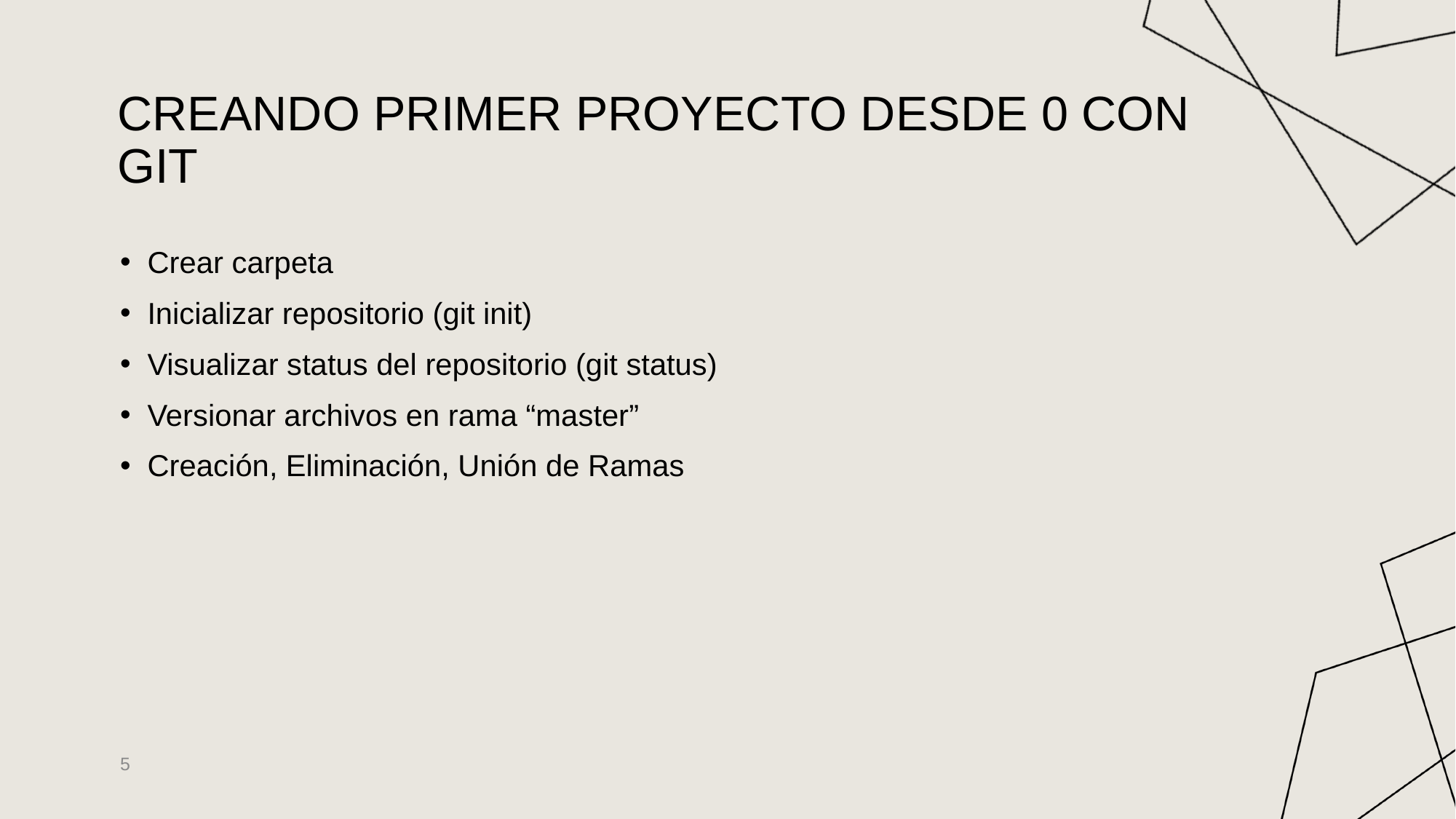

# Creando primer proyecto desde 0 con git
Crear carpeta
Inicializar repositorio (git init)
Visualizar status del repositorio (git status)
Versionar archivos en rama “master”
Creación, Eliminación, Unión de Ramas

5